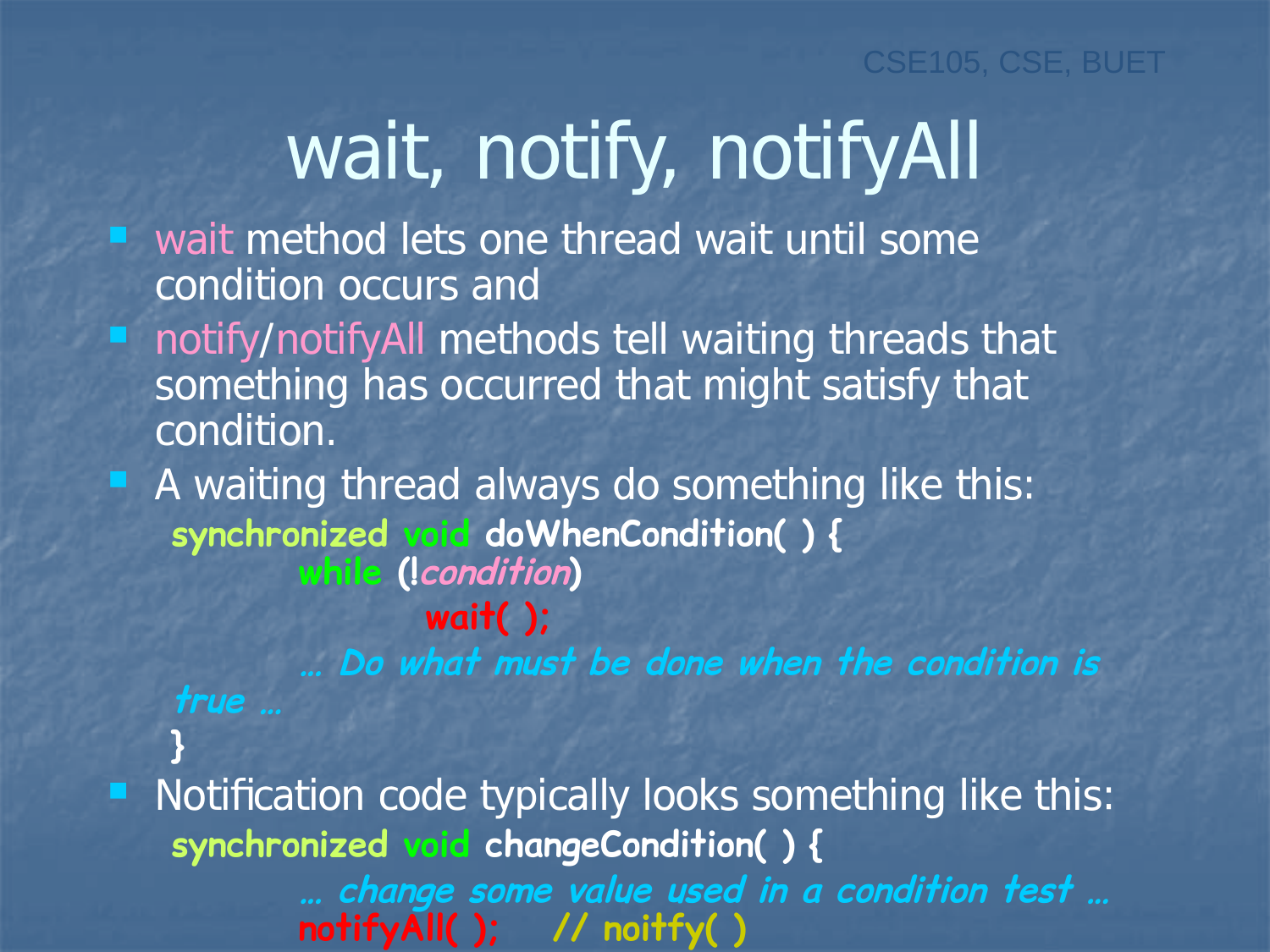

# wait, notify, notifyAll
wait method lets one thread wait until some condition occurs and
notify/notifyAll methods tell waiting threads that something has occurred that might satisfy that condition.
A waiting thread always do something like this:
synchronized void doWhenCondition( ) {
	while (!condition)
		wait( );
	… Do what must be done when the condition is true …
}
Notification code typically looks something like this:
synchronized void changeCondition( ) {
	… change some value used in a condition test …
	notifyAll( );	// noitfy( )
}